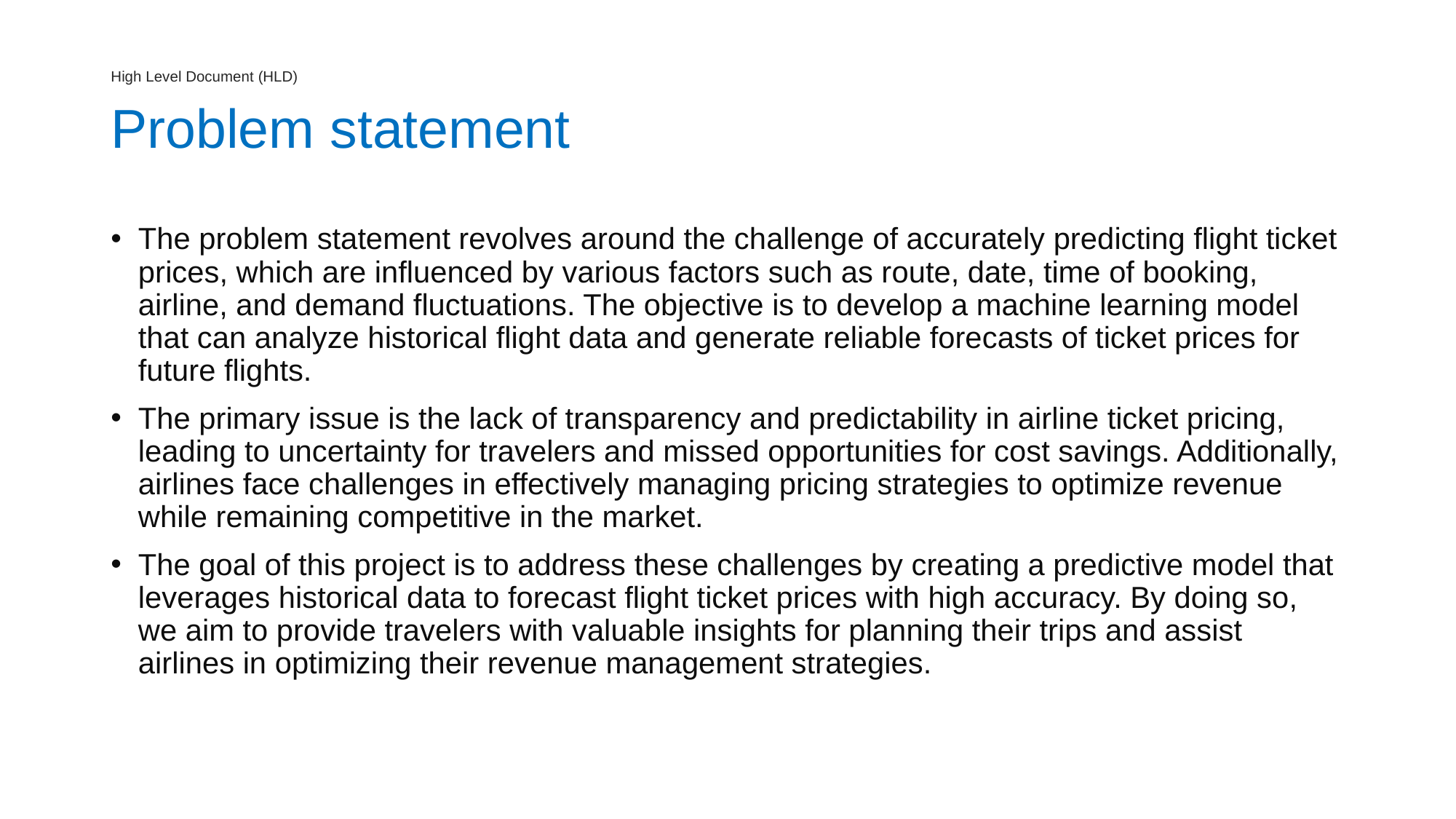

# High Level Document (HLD) Problem statement
The problem statement revolves around the challenge of accurately predicting flight ticket prices, which are influenced by various factors such as route, date, time of booking, airline, and demand fluctuations. The objective is to develop a machine learning model that can analyze historical flight data and generate reliable forecasts of ticket prices for future flights.
The primary issue is the lack of transparency and predictability in airline ticket pricing, leading to uncertainty for travelers and missed opportunities for cost savings. Additionally, airlines face challenges in effectively managing pricing strategies to optimize revenue while remaining competitive in the market.
The goal of this project is to address these challenges by creating a predictive model that leverages historical data to forecast flight ticket prices with high accuracy. By doing so, we aim to provide travelers with valuable insights for planning their trips and assist airlines in optimizing their revenue management strategies.